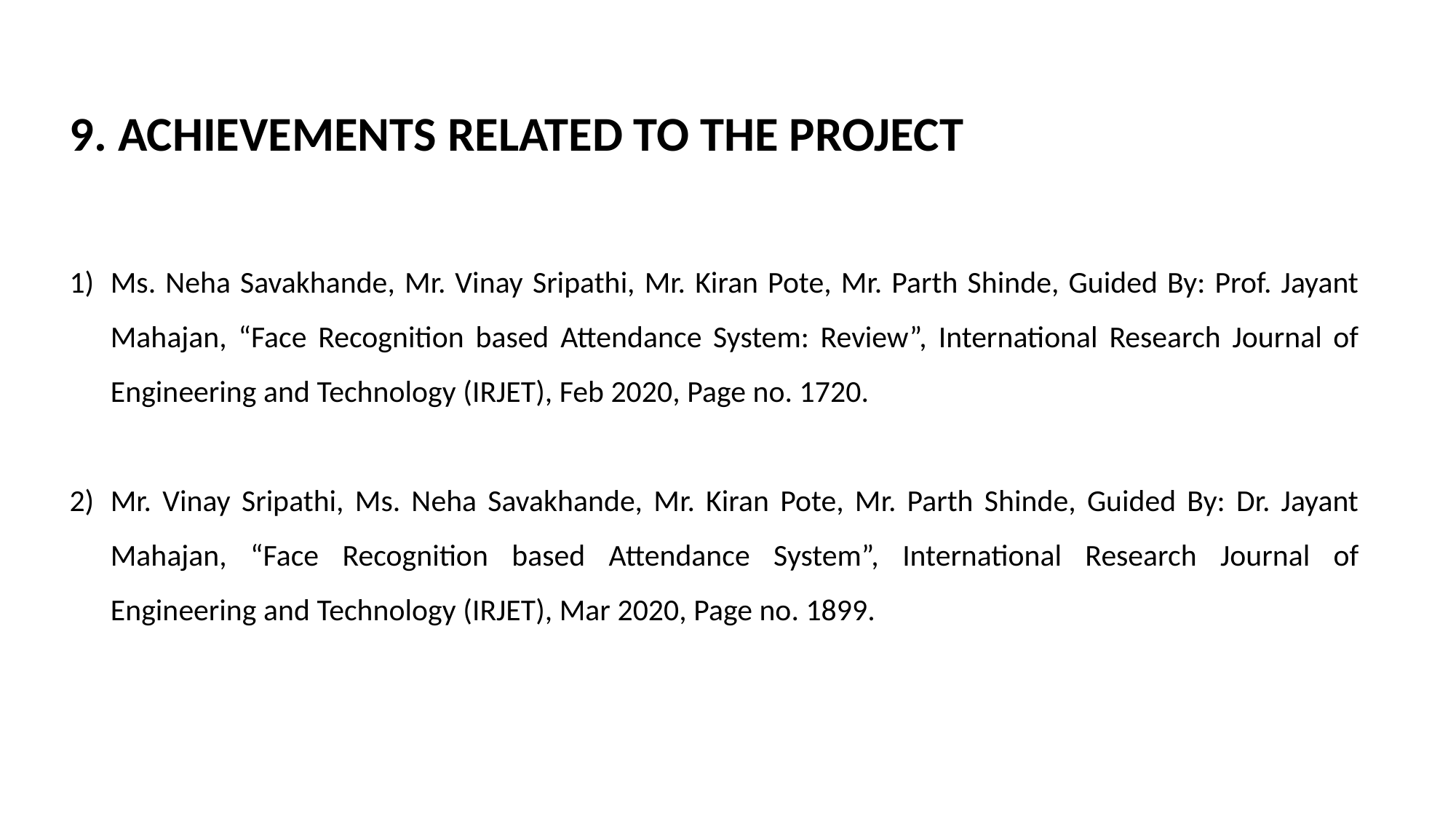

9. ACHIEVEMENTS RELATED TO THE PROJECT

Ms. Neha Savakhande, Mr. Vinay Sripathi, Mr. Kiran Pote, Mr. Parth Shinde, Guided By: Prof. Jayant Mahajan, “Face Recognition based Attendance System: Review”, International Research Journal of Engineering and Technology (IRJET), Feb 2020, Page no. 1720.

Mr. Vinay Sripathi, Ms. Neha Savakhande, Mr. Kiran Pote, Mr. Parth Shinde, Guided By: Dr. Jayant Mahajan, “Face Recognition based Attendance System”, International Research Journal of Engineering and Technology (IRJET), Mar 2020, Page no. 1899.